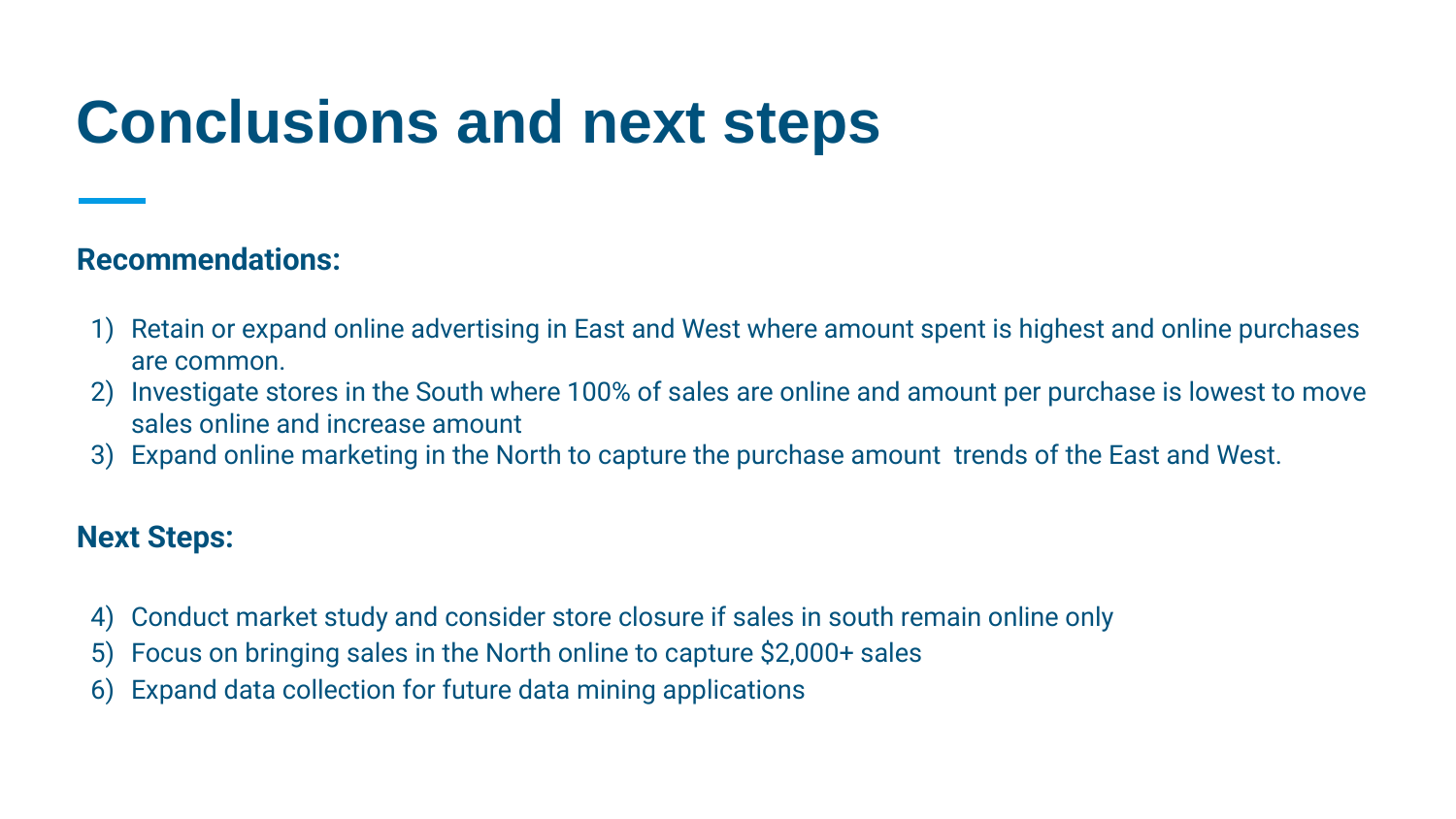

# Conclusions and next steps
Recommendations:

Retain or expand online advertising in East and West where amount spent is highest and online purchases are common.
Investigate stores in the South where 100% of sales are online and amount per purchase is lowest to move sales online and increase amount
Expand online marketing in the North to capture the purchase amount  trends of the East and West.

Next Steps:

Conduct market study and consider store closure if sales in south remain online only
Focus on bringing sales in the North online to capture $2,000+ sales
Expand data collection for future data mining applications